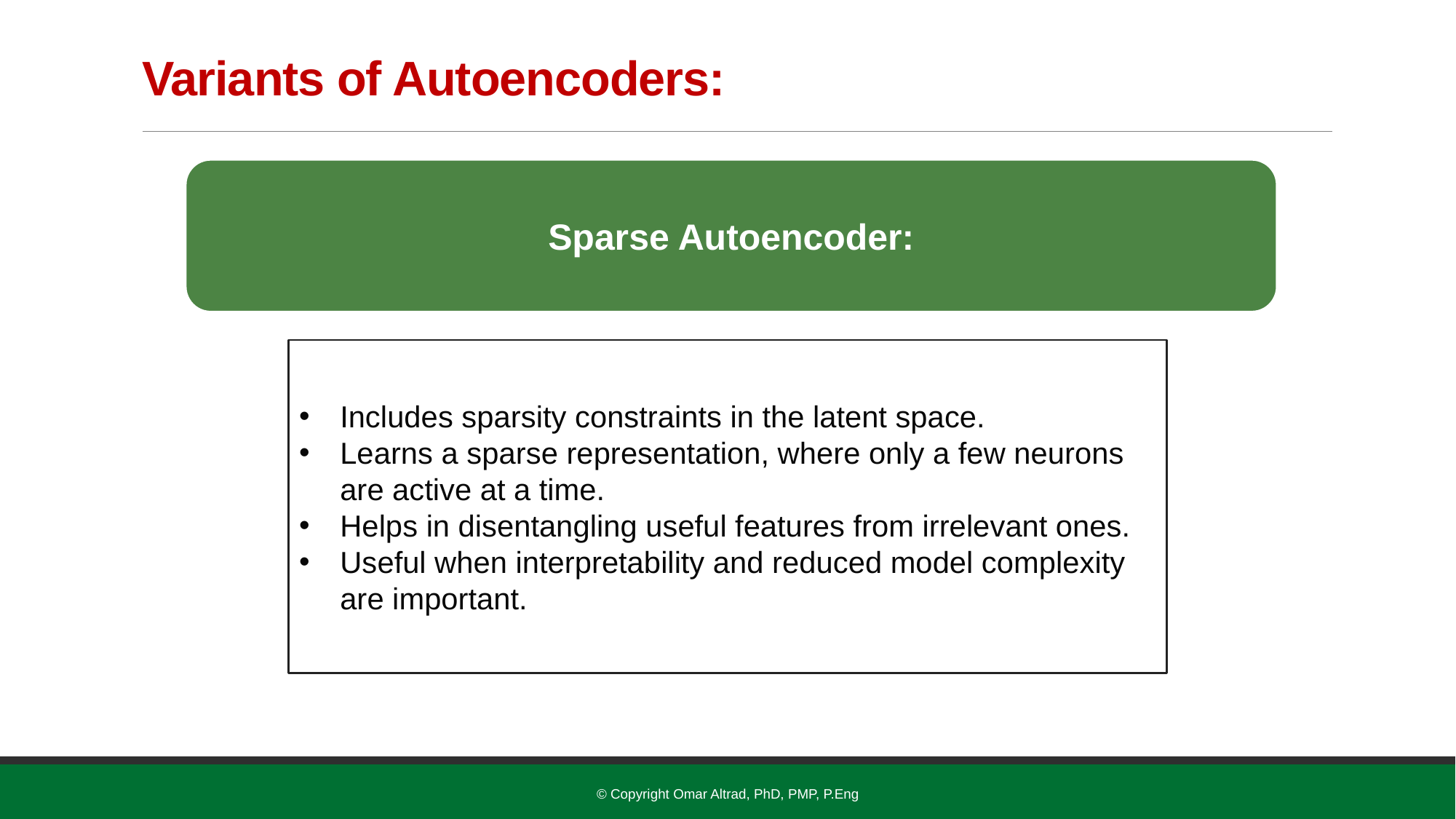

# Variants of Autoencoders:
Sparse Autoencoder:
Includes sparsity constraints in the latent space.
Learns a sparse representation, where only a few neurons are active at a time.
Helps in disentangling useful features from irrelevant ones.
Useful when interpretability and reduced model complexity are important.
© Copyright Omar Altrad, PhD, PMP, P.Eng